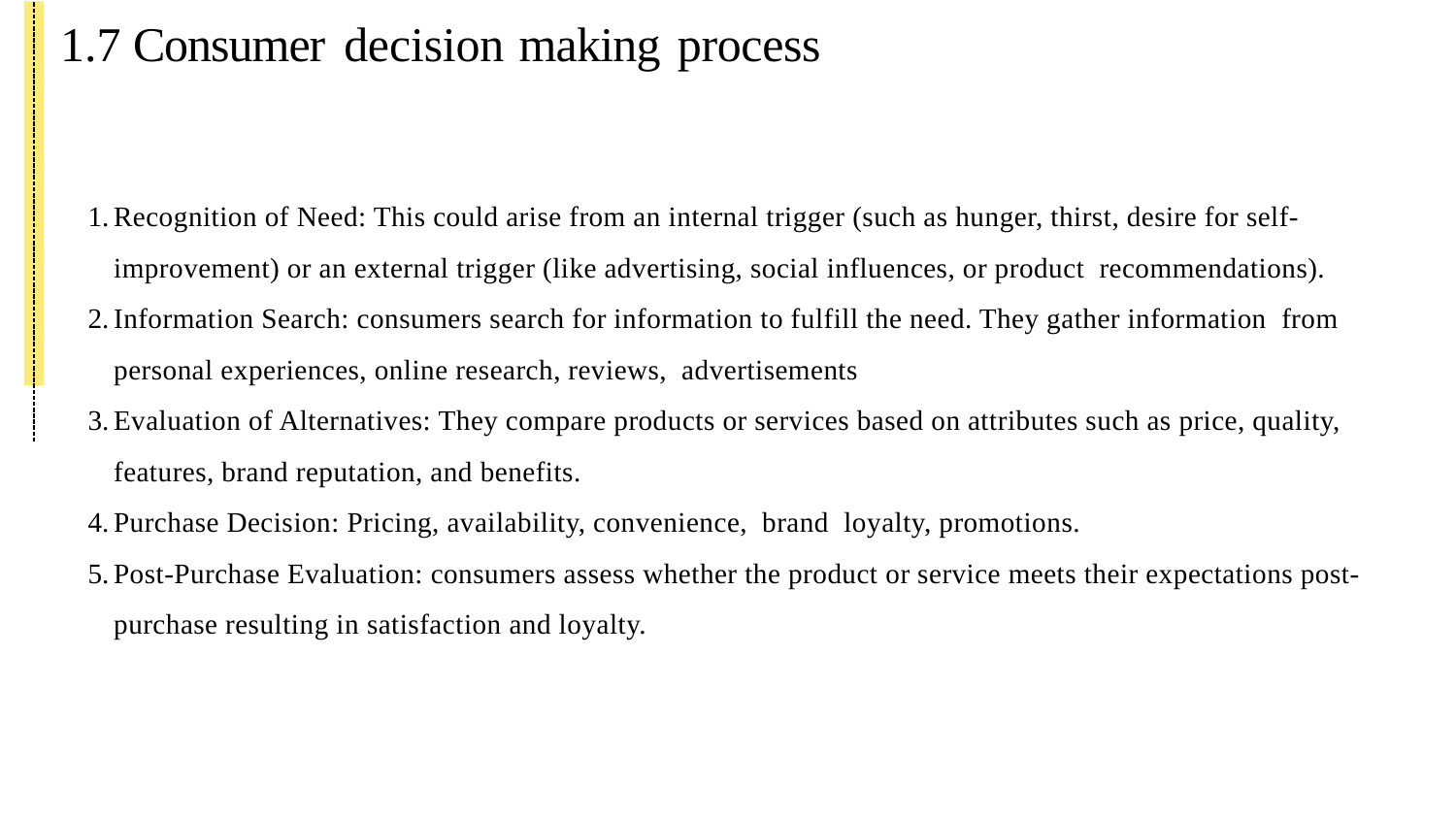

# 1.7 Consumer decision making process
Recognition of Need: This could arise from an internal trigger (such as hunger, thirst, desire for self-improvement) or an external trigger (like advertising, social influences, or product  recommendations).
Information Search: consumers search for information to fulfill the need. They gather information  from personal experiences, online research, reviews,  advertisements
Evaluation of Alternatives: They compare products or services based on attributes such as price, quality, features, brand reputation, and benefits.
Purchase Decision: Pricing, availability, convenience,  brand  loyalty, promotions.
Post-Purchase Evaluation: consumers assess whether the product or service meets their expectations post-purchase resulting in satisfaction and loyalty.